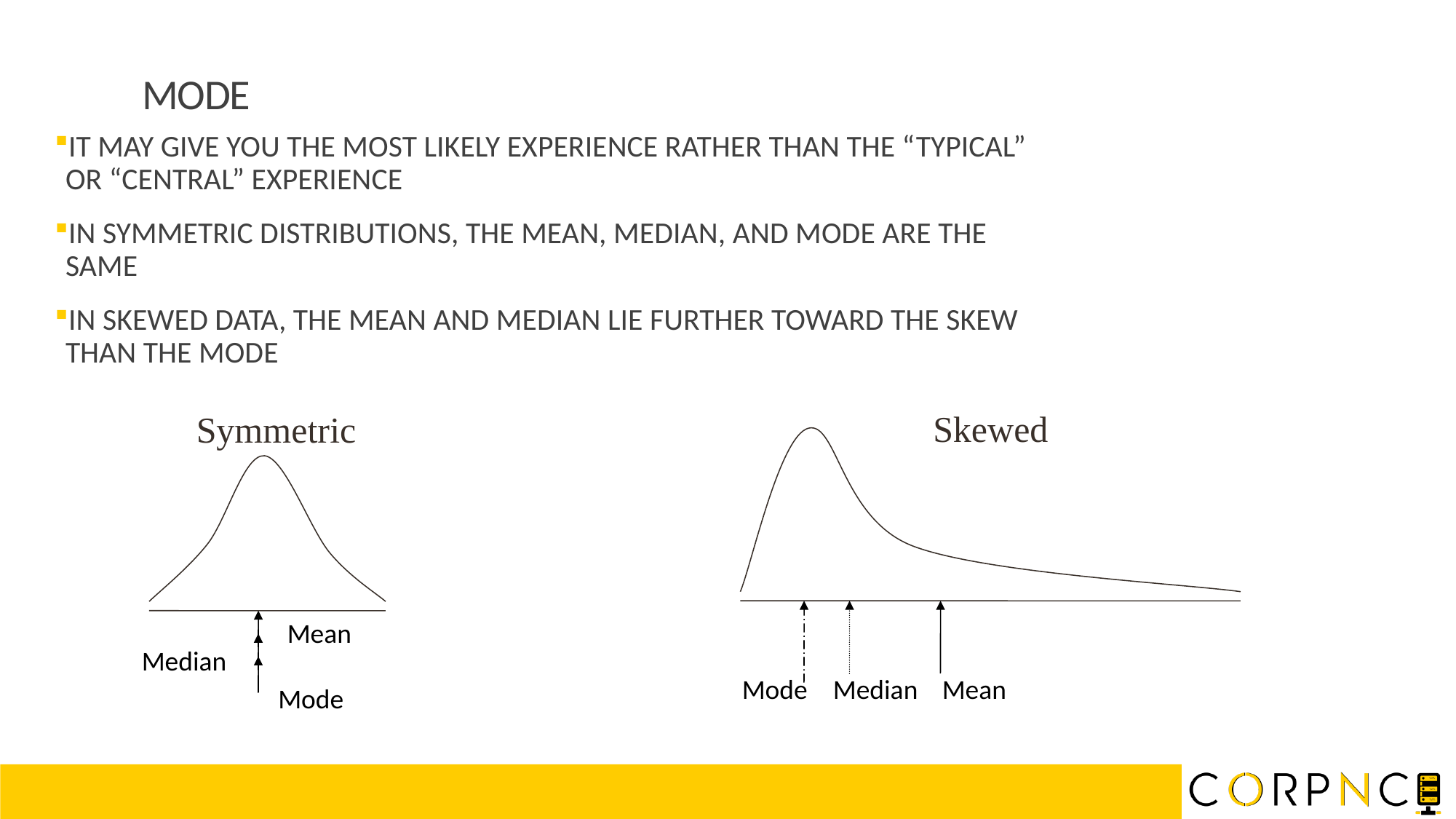

MODE
IT MAY GIVE YOU THE MOST LIKELY EXPERIENCE RATHER THAN THE “TYPICAL” OR “CENTRAL” EXPERIENCE
IN SYMMETRIC DISTRIBUTIONS, THE MEAN, MEDIAN, AND MODE ARE THE SAME
IN SKEWED DATA, THE MEAN AND MEDIAN LIE FURTHER TOWARD THE SKEW THAN THE MODE

Skewed
Symmetric

Mean

Median

Mode
Median
Mean
Mode